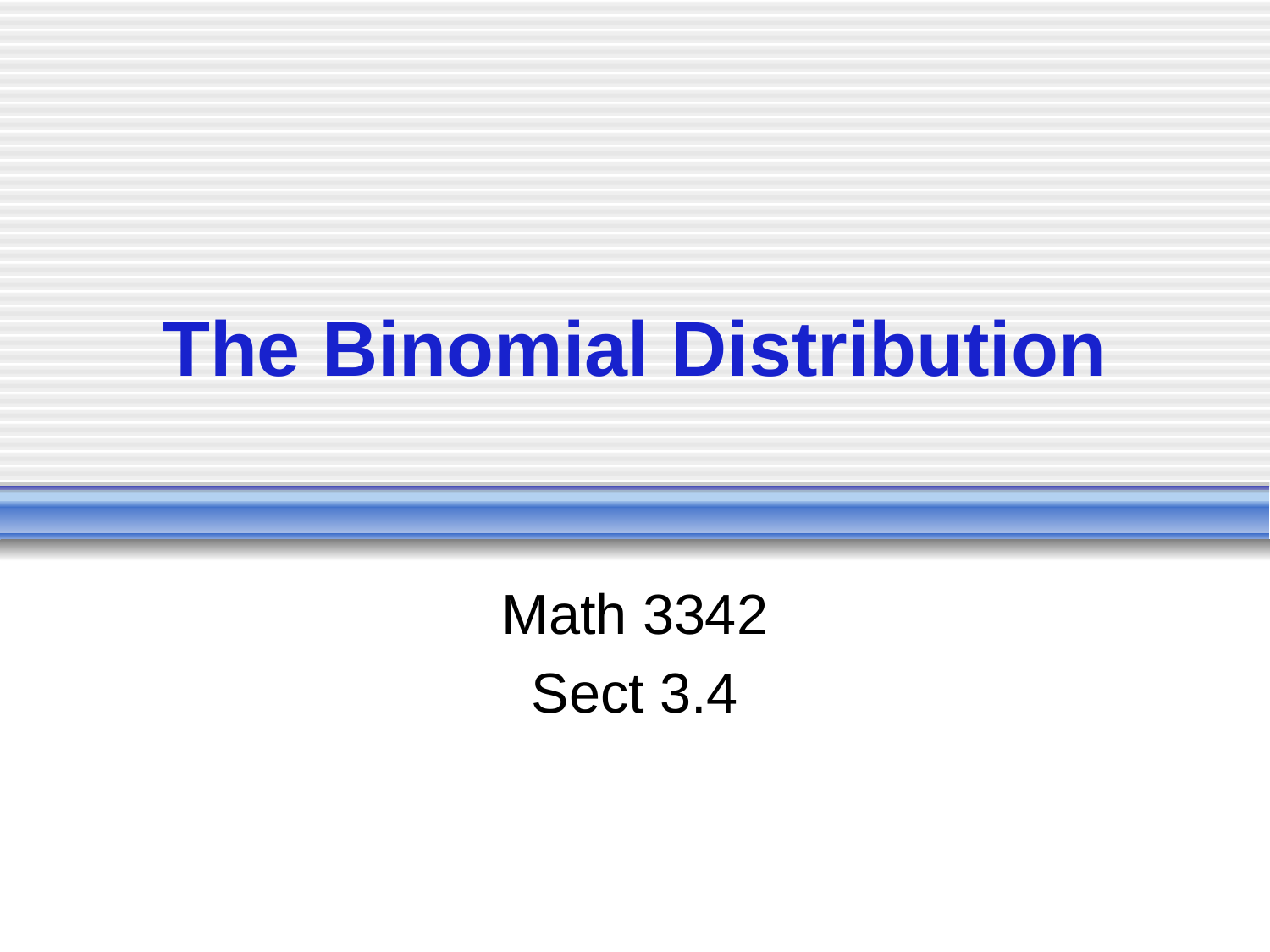

# The Binomial Distribution
Math 3342
Sect 3.4